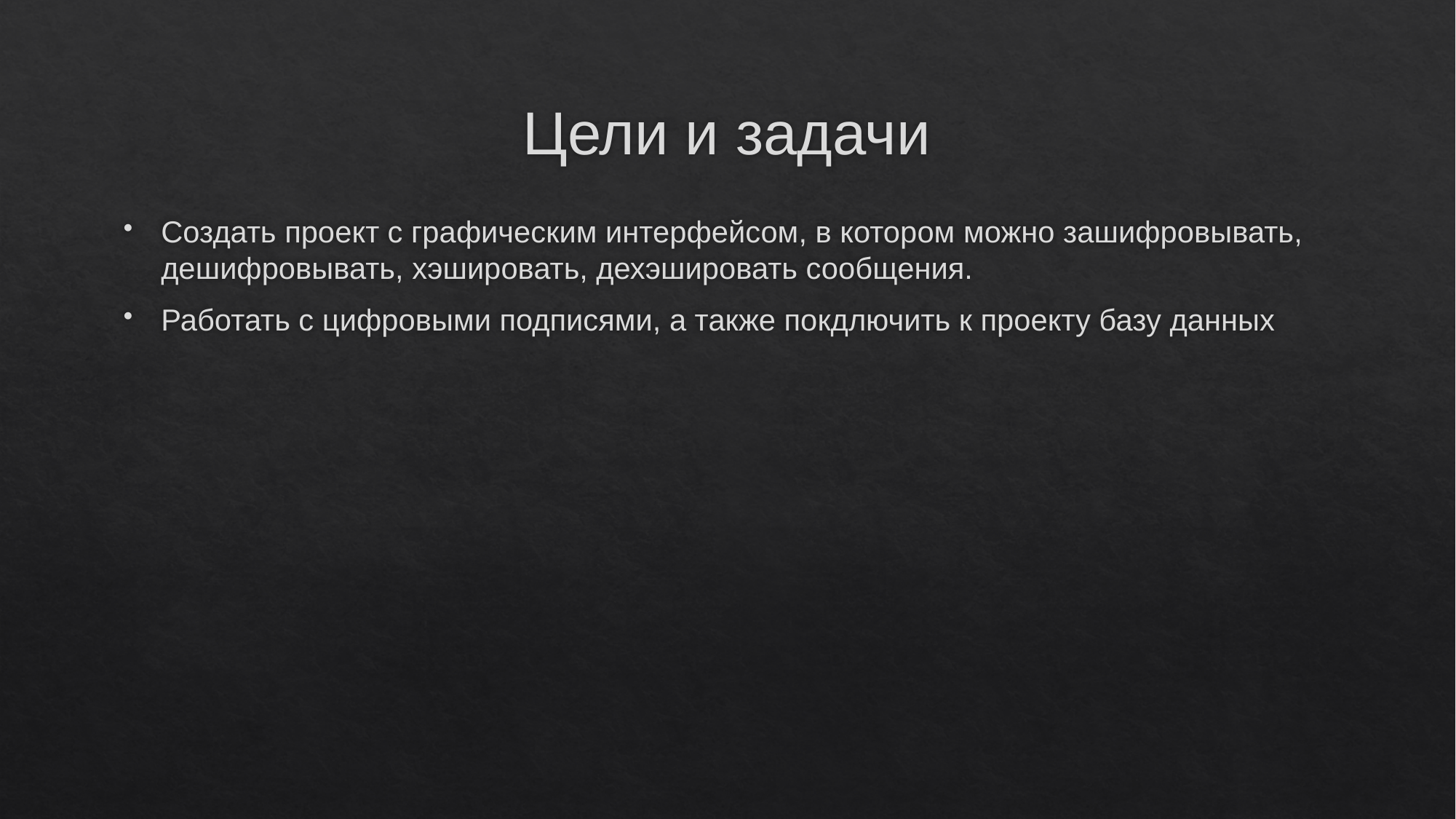

# Цели и задачи
Создать проект с графическим интерфейсом, в котором можно зашифровывать, дешифровывать, хэшировать, дехэшировать сообщения.
Работать с цифровыми подписями, а также покдлючить к проекту базу данных